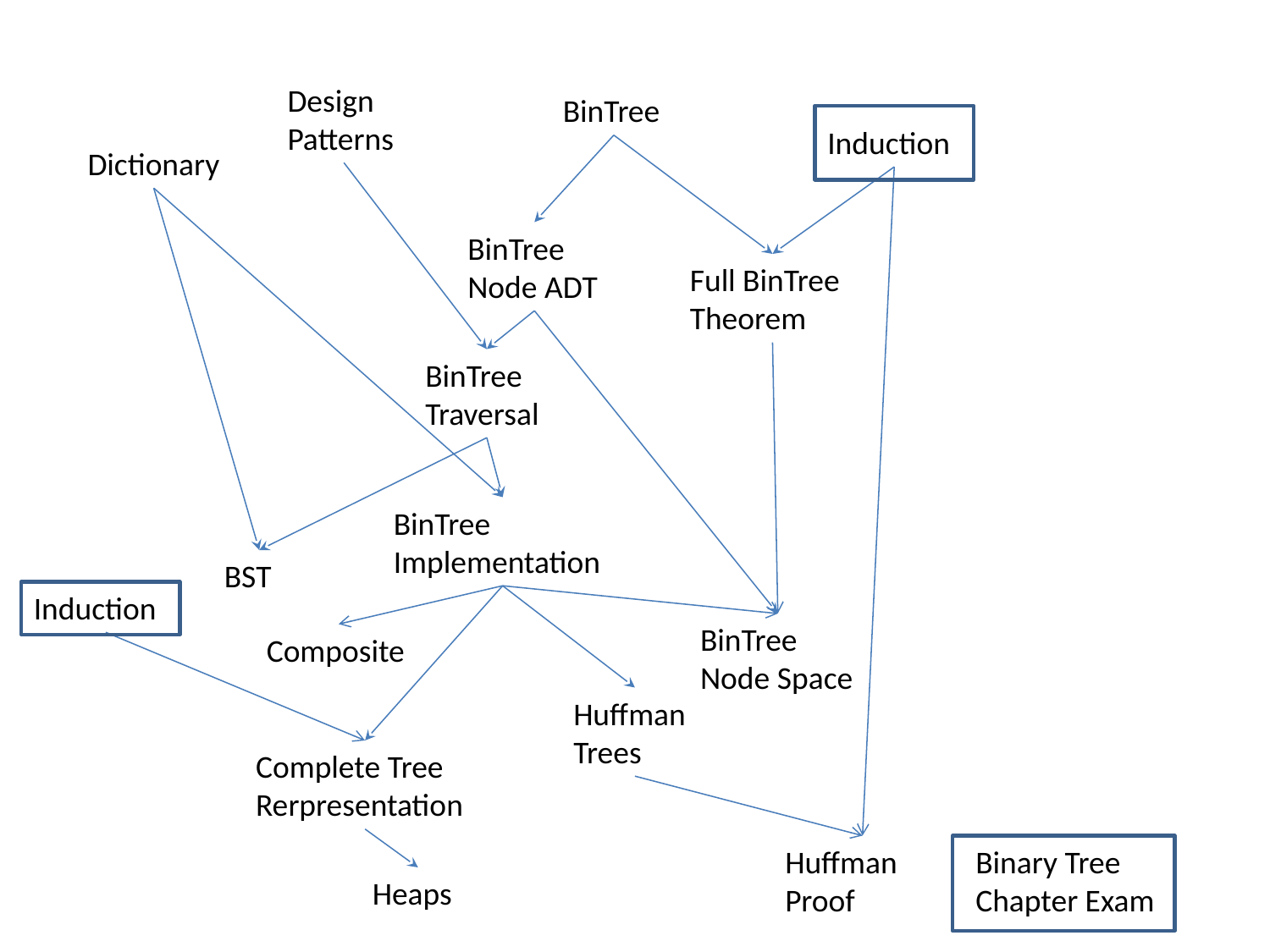

Design Patterns
BinTree

Induction
Dictionary
BinTree Node ADT
Full BinTree Theorem
BinTree Traversal
BinTree Implementation
BST
Induction

BinTree Node Space
Composite
Huffman Trees
Complete Tree Rerpresentation
Huffman Proof

Binary Tree Chapter Exam
Heaps